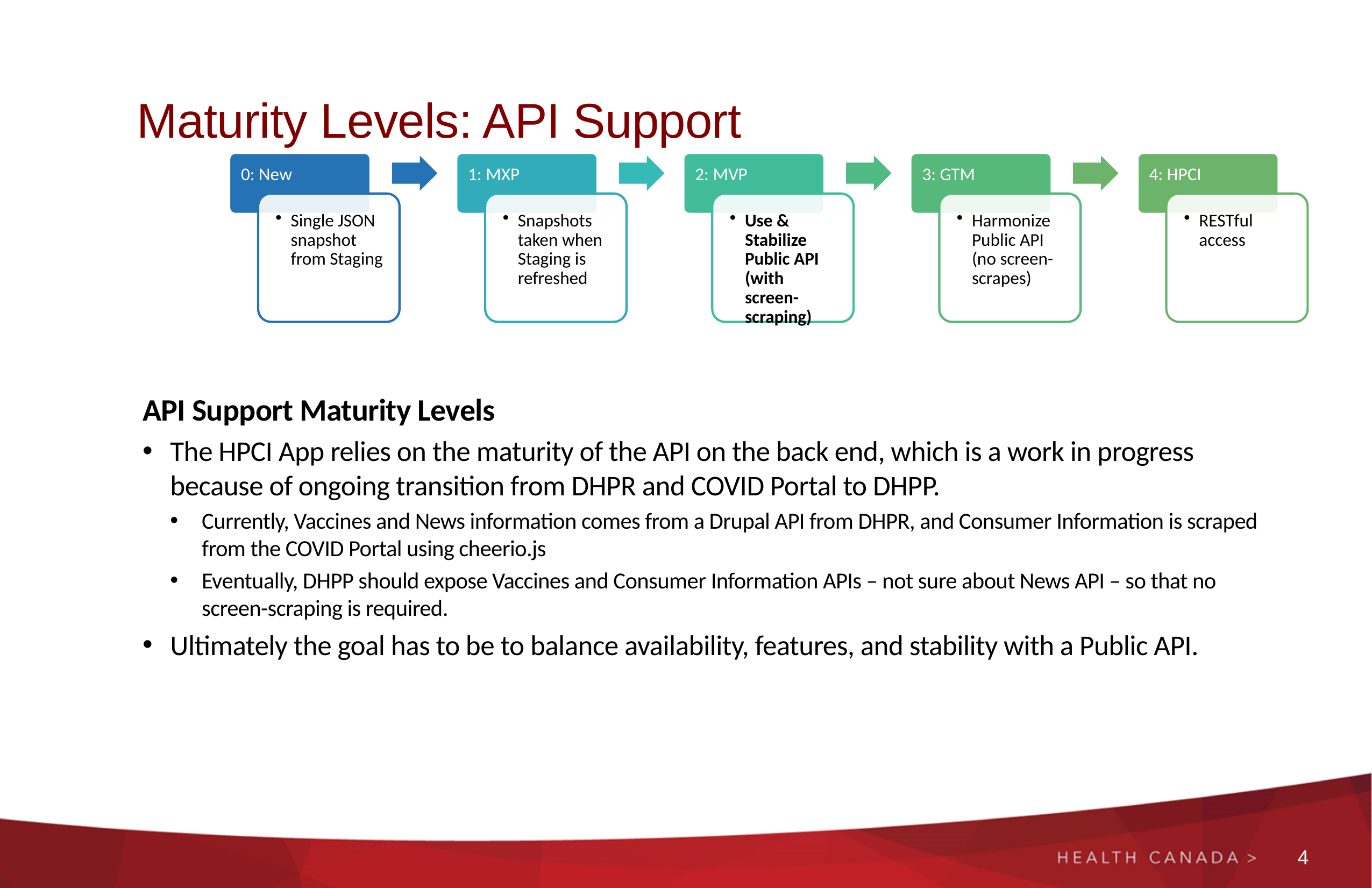

# Maturity Levels: API Support
0: New
Single JSON snapshot from Staging

1: MXP
Snapshots taken when Staging is refreshed

2: MVP
Use & Stabilize Public API (with screen-scraping)

3: GTM
Harmonize Public API (no screen-scrapes)

4: HPCI
RESTful access
API Support Maturity Levels
The HPCI App relies on the maturity of the API on the back end, which is a work in progress because of ongoing transition from DHPR and COVID Portal to DHPP.
Currently, Vaccines and News information comes from a Drupal API from DHPR, and Consumer Information is scraped from the COVID Portal using cheerio.js
Eventually, DHPP should expose Vaccines and Consumer Information APIs – not sure about News API – so that no screen-scraping is required.
Ultimately the goal has to be to balance availability, features, and stability with a Public API.